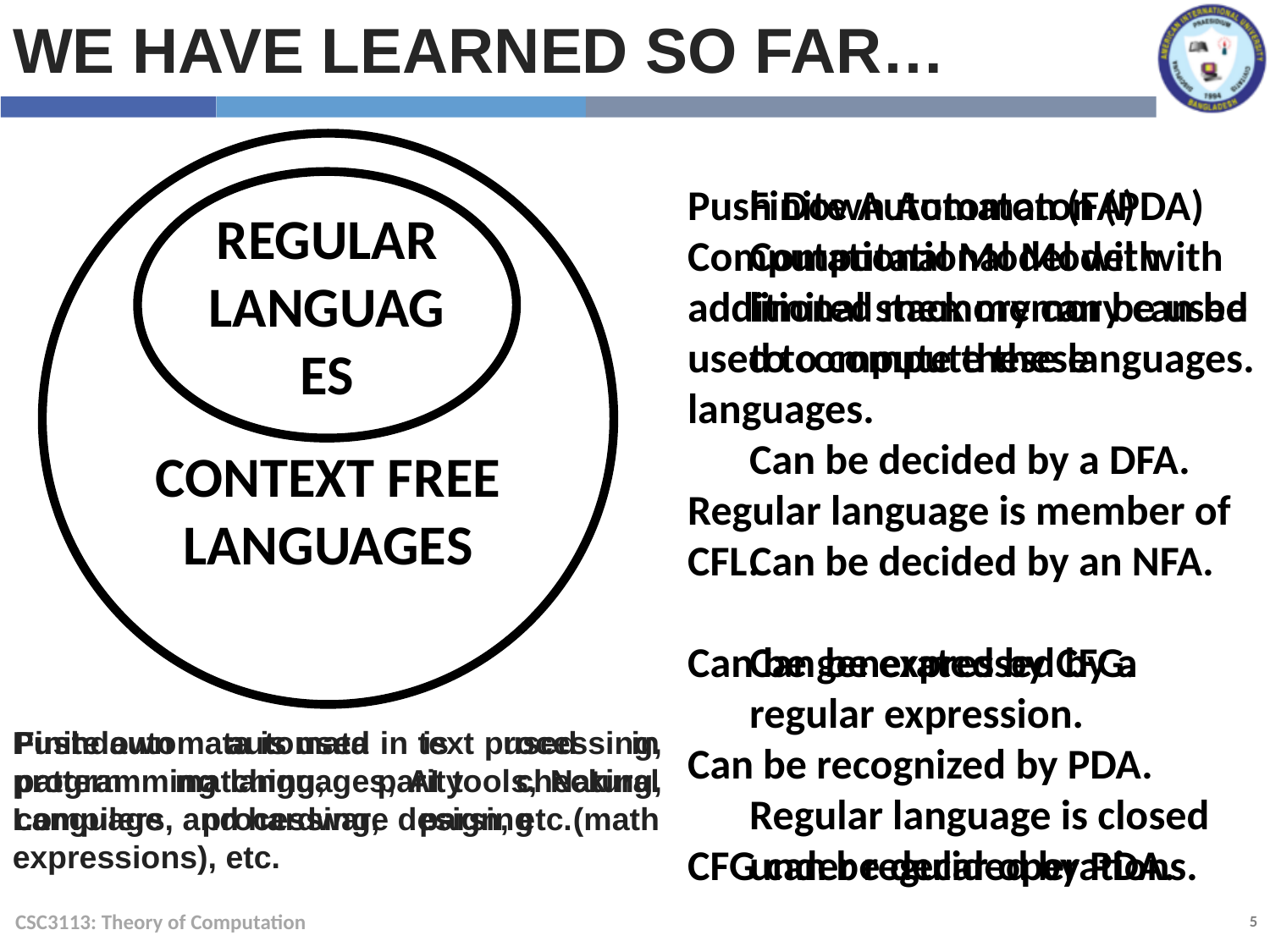

We have Learned so far…
Context Free Languages

Regular Languages
Push Down Automaton (PDA) Computational Model with additional stack memory can be used to compute these languages.

Regular language is member of CFL.

Can be generated by CFG.

Can be recognized by PDA.

CFG can be decided by PDA.
Finite Automaton (FA) Computational Model with limited memory can be used to compute these languages.

Can be decided by a DFA.

Can be decided by an NFA.

Can be expressed by a regular expression.

Regular language is closed under regular operations.
Pushdown automata is used in programming languages, AI tools, Natural Language processing, parsing (math expressions), etc.
Finite automata is used in text processing, pattern matching, parity checking, compilers, and hardware design, etc.
CSC3113: Theory of Computation